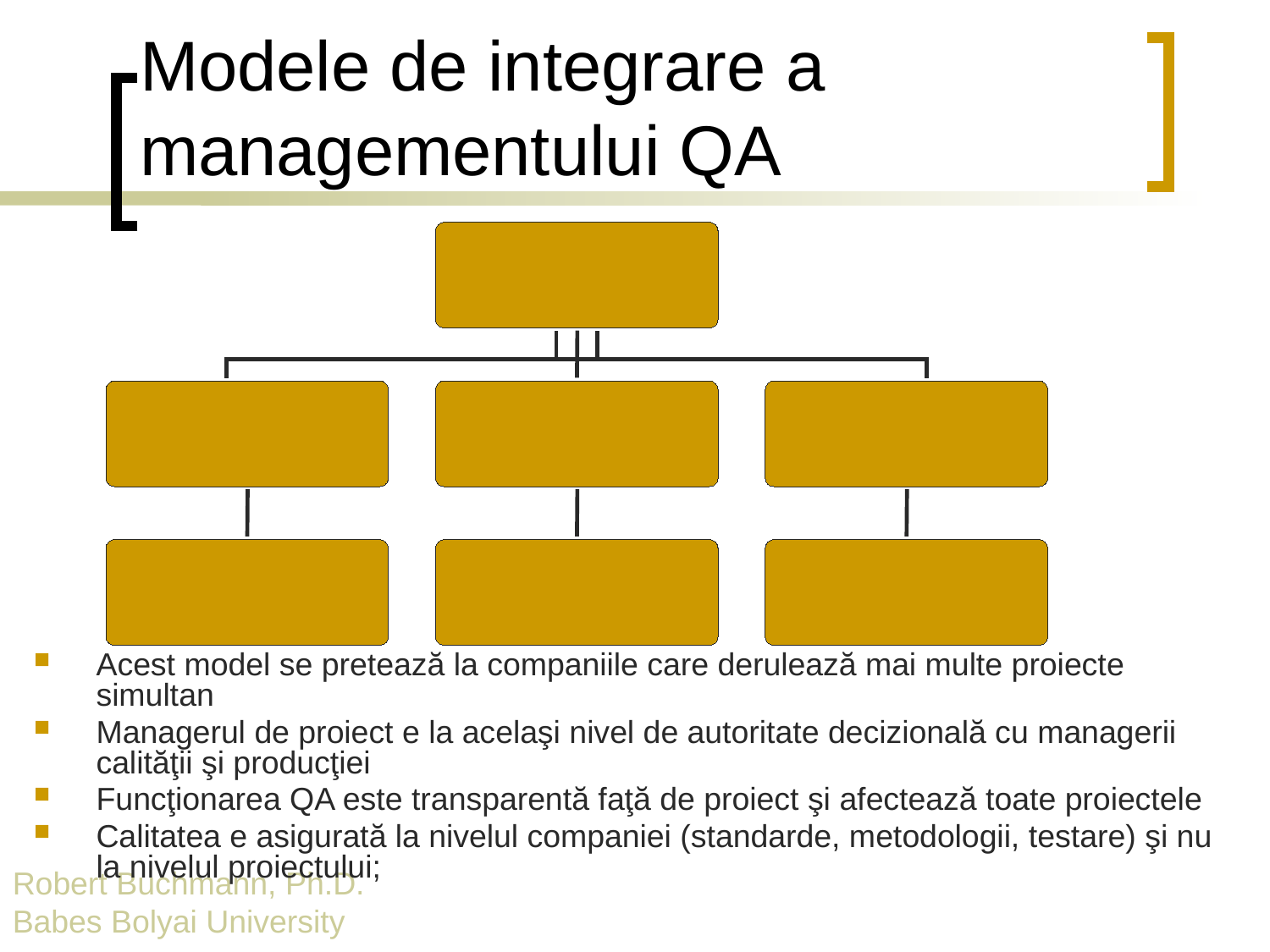

# Modele de integrare a managementului QA
Acest model se pretează la companiile care derulează mai multe proiecte simultan
Managerul de proiect e la acelaşi nivel de autoritate decizională cu managerii calităţii şi producţiei
Funcţionarea QA este transparentă faţă de proiect şi afectează toate proiectele
Calitatea e asigurată la nivelul companiei (standarde, metodologii, testare) şi nu la nivelul proiectului;